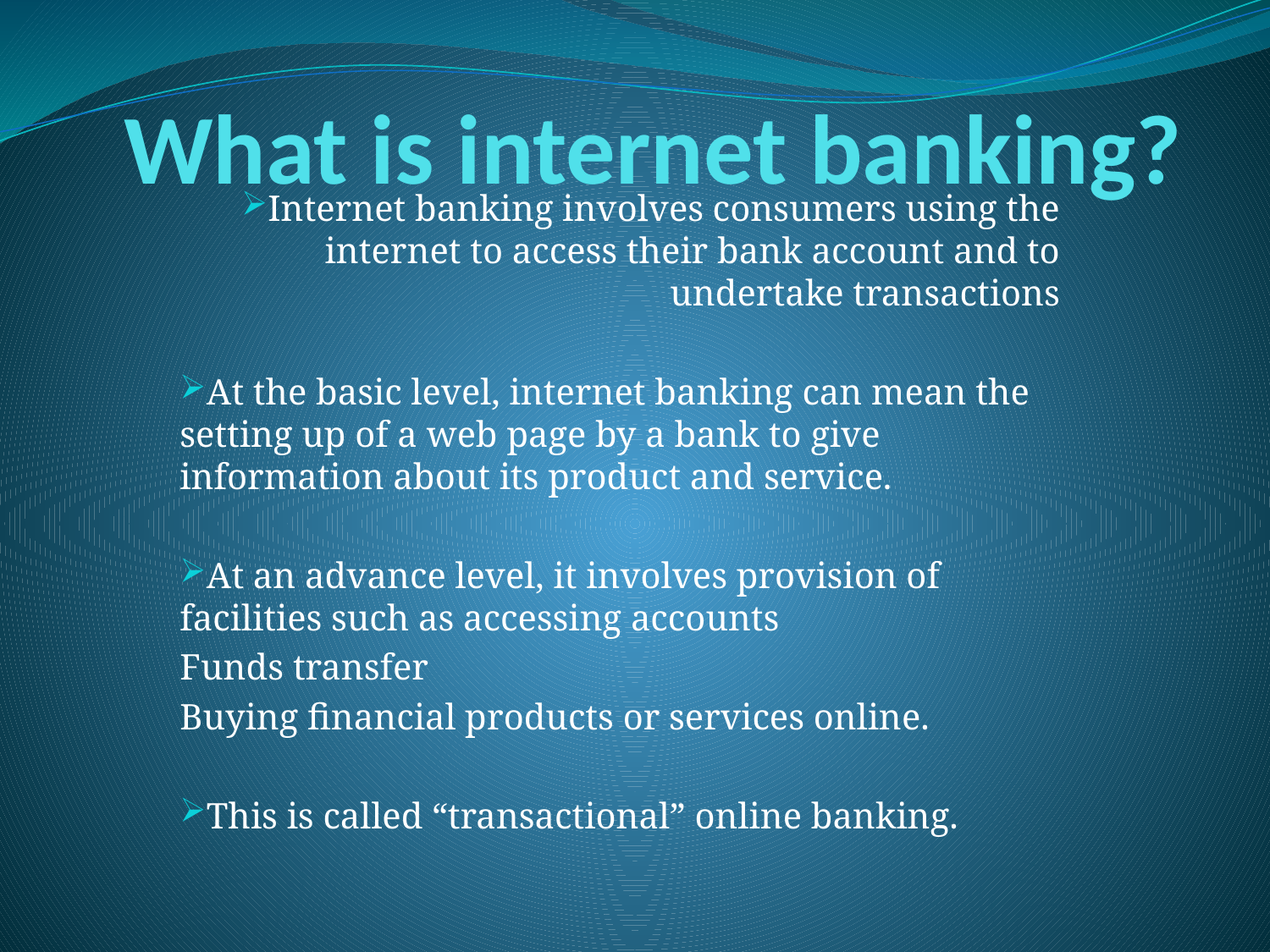

# What is internet banking?
Internet banking involves consumers using the internet to access their bank account and to undertake transactions

At the basic level, internet banking can mean the setting up of a web page by a bank to give information about its product and service.

At an advance level, it involves provision of facilities such as accessing accounts
Funds transfer
Buying financial products or services online.

This is called “transactional” online banking.